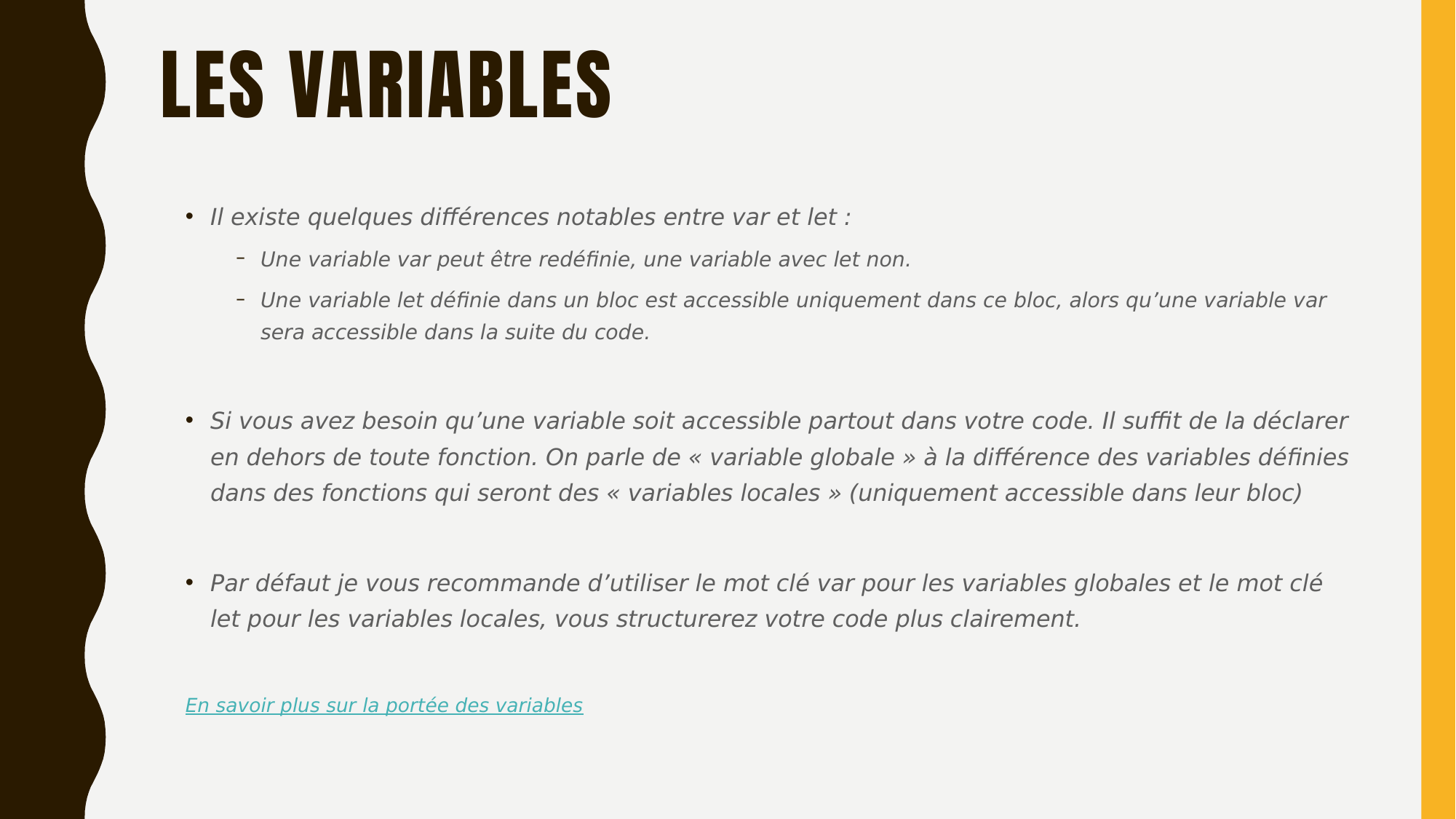

# Les variables
Il existe quelques différences notables entre var et let :
Une variable var peut être redéfinie, une variable avec let non.
Une variable let définie dans un bloc est accessible uniquement dans ce bloc, alors qu’une variable var sera accessible dans la suite du code.

Si vous avez besoin qu’une variable soit accessible partout dans votre code. Il suffit de la déclarer en dehors de toute fonction. On parle de « variable globale » à la différence des variables définies dans des fonctions qui seront des « variables locales » (uniquement accessible dans leur bloc)

Par défaut je vous recommande d’utiliser le mot clé var pour les variables globales et le mot clé let pour les variables locales, vous structurerez votre code plus clairement.

En savoir plus sur la portée des variables